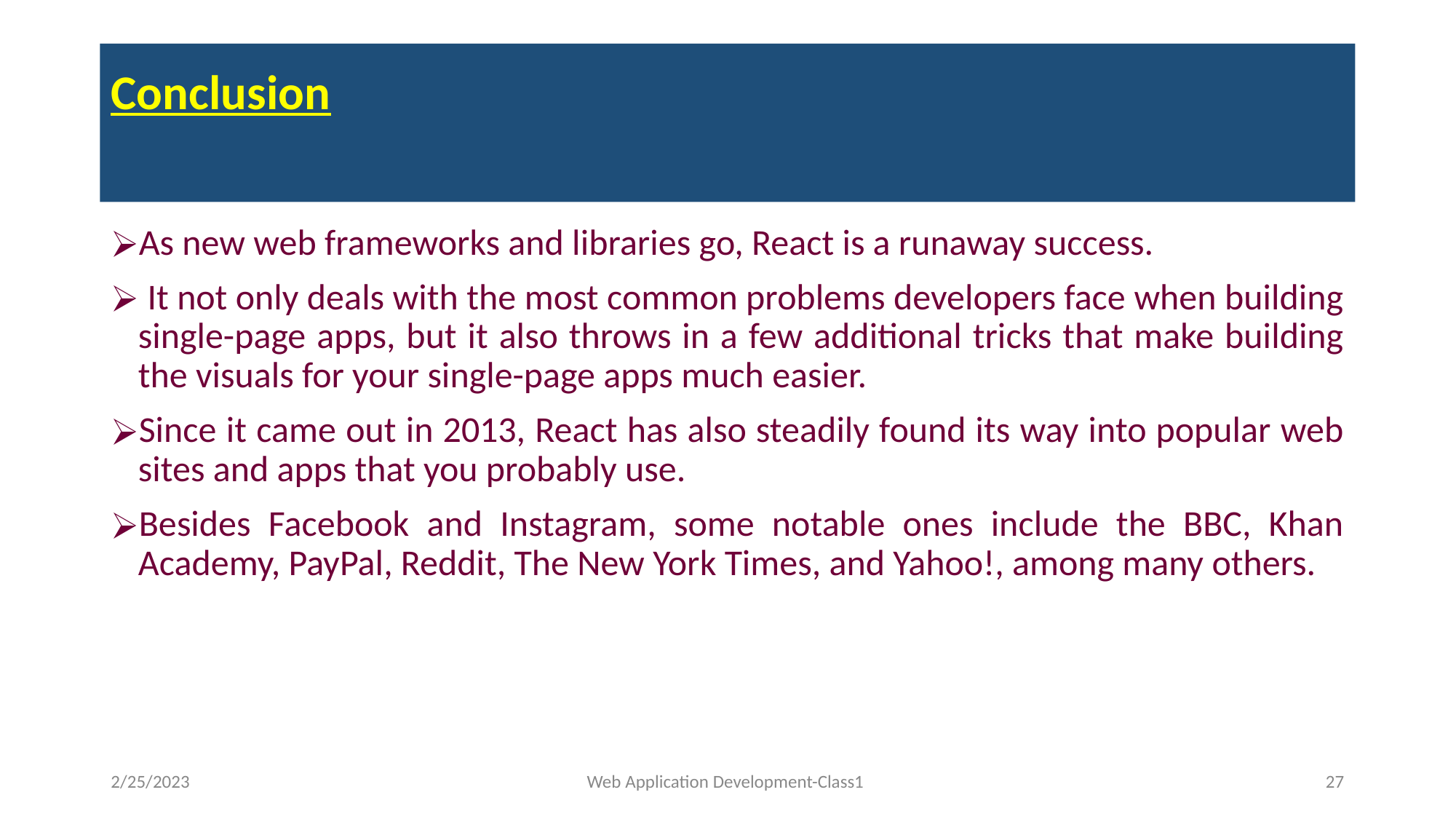

# Conclusion
As new web frameworks and libraries go, React is a runaway success.
 It not only deals with the most common problems developers face when building single-page apps, but it also throws in a few additional tricks that make building the visuals for your single-page apps much easier.
Since it came out in 2013, React has also steadily found its way into popular web sites and apps that you probably use.
Besides Facebook and Instagram, some notable ones include the BBC, Khan Academy, PayPal, Reddit, The New York Times, and Yahoo!, among many others.
2/25/2023
Web Application Development-Class1
27